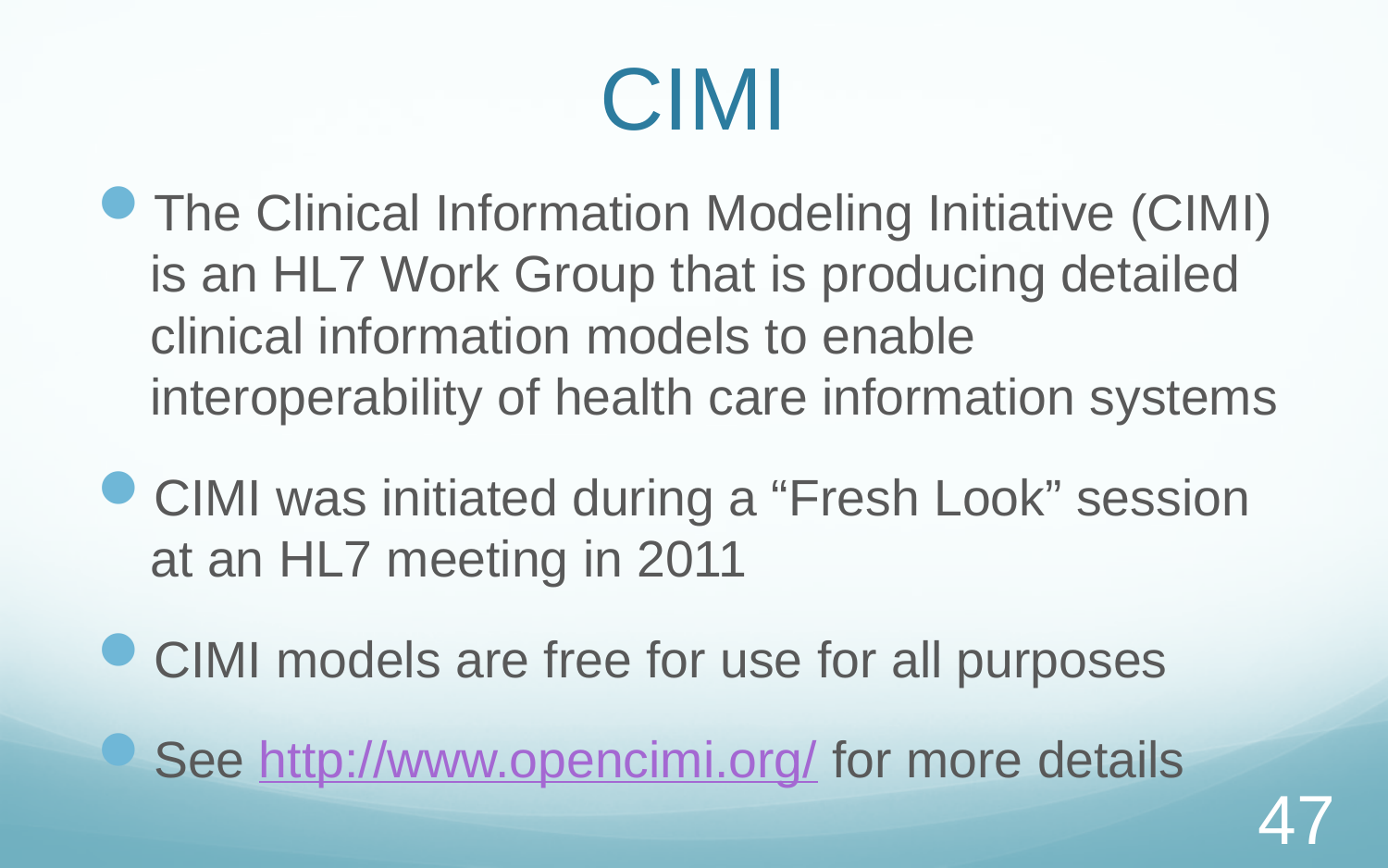

# CIMI
The Clinical Information Modeling Initiative (CIMI) is an HL7 Work Group that is producing detailed clinical information models to enable interoperability of health care information systems
CIMI was initiated during a “Fresh Look” session at an HL7 meeting in 2011
CIMI models are free for use for all purposes
See http://www.opencimi.org/ for more details
47